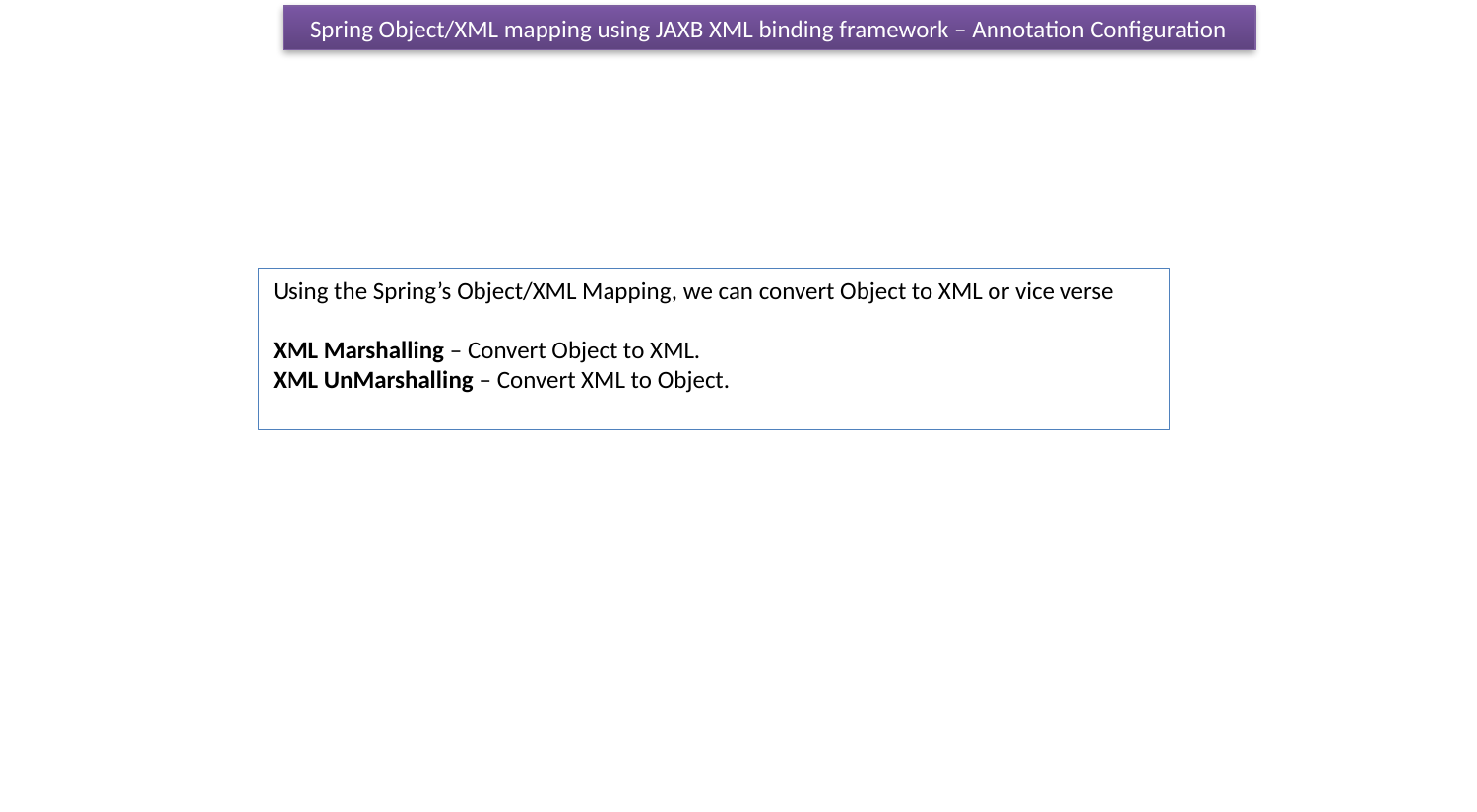

Spring Object/XML mapping using JAXB XML binding framework – Annotation Configuration

Using the Spring’s Object/XML Mapping, we can convert Object to XML or vice verse

XML Marshalling – Convert Object to XML.
XML UnMarshalling – Convert XML to Object.